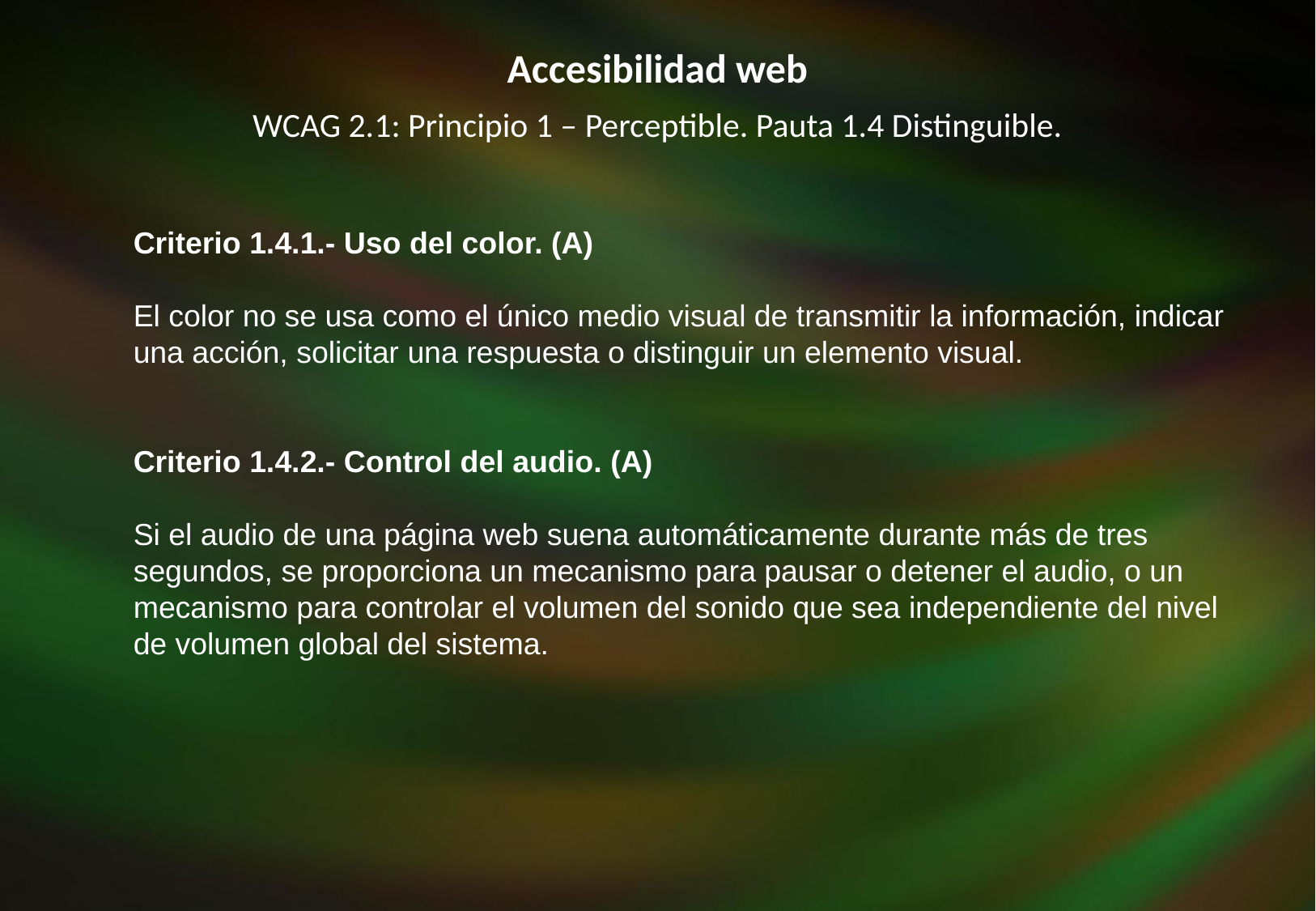

Accesibilidad web
WCAG 2.1: Principio 1 – Perceptible. Pauta 1.4 Distinguible.
Criterio 1.4.1.- Uso del color. (A)

El color no se usa como el único medio visual de transmitir la información, indicar una acción, solicitar una respuesta o distinguir un elemento visual.

Criterio 1.4.2.- Control del audio. (A)

Si el audio de una página web suena automáticamente durante más de tres segundos, se proporciona un mecanismo para pausar o detener el audio, o un mecanismo para controlar el volumen del sonido que sea independiente del nivel de volumen global del sistema.